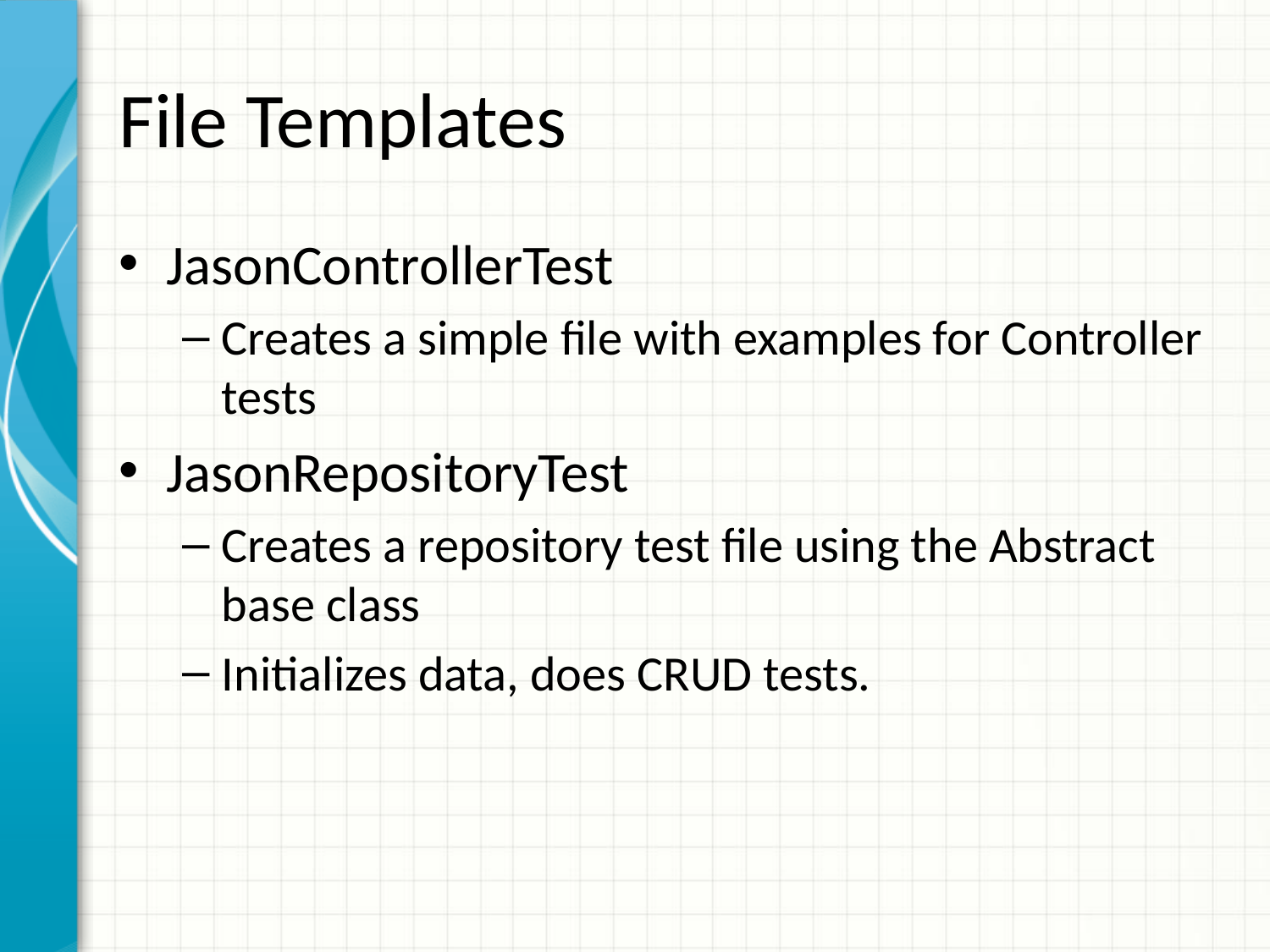

# File Templates
JasonControllerTest
Creates a simple file with examples for Controller tests
JasonRepositoryTest
Creates a repository test file using the Abstract base class
Initializes data, does CRUD tests.